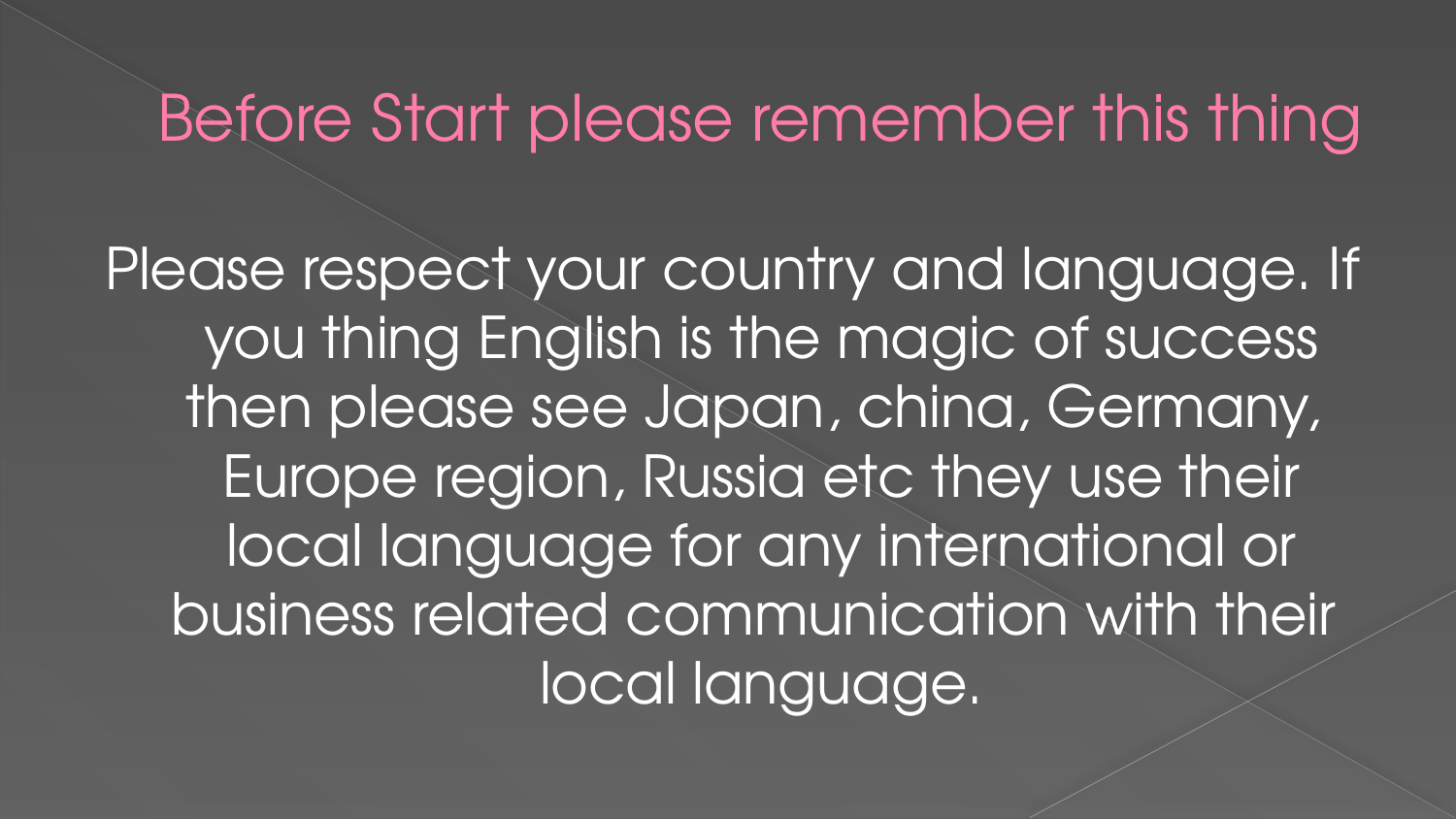

# Before Start please remember this thing
Please respect your country and language. If you thing English is the magic of success then please see Japan, china, Germany,  Europe region, Russia etc they use their local language for any international or business related communication with their  local language.